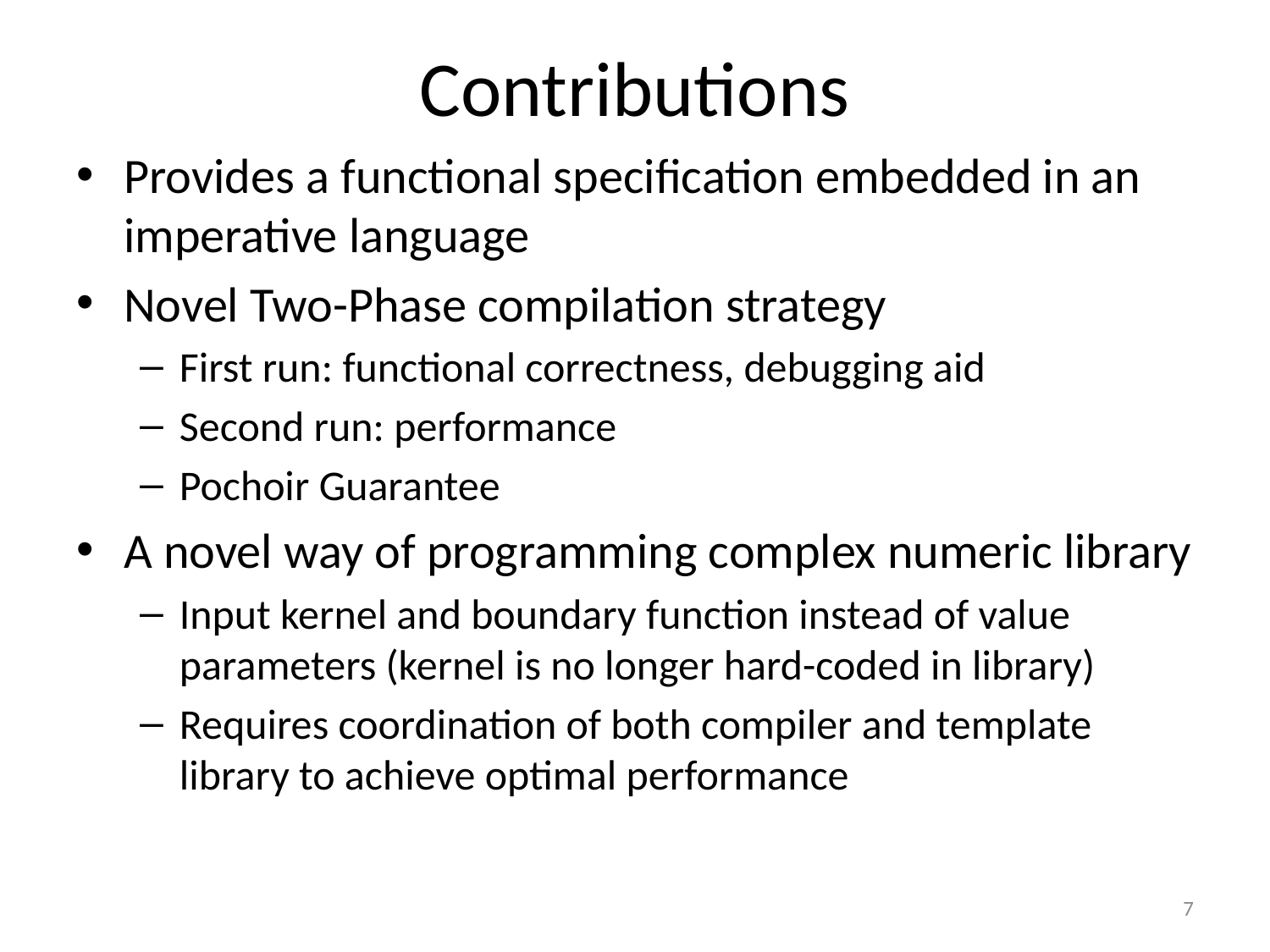

Contributions
Provides a functional specification embedded in an imperative language
Novel Two-Phase compilation strategy
First run: functional correctness, debugging aid
Second run: performance
Pochoir Guarantee
A novel way of programming complex numeric library
Input kernel and boundary function instead of value parameters (kernel is no longer hard-coded in library)
Requires coordination of both compiler and template library to achieve optimal performance
7